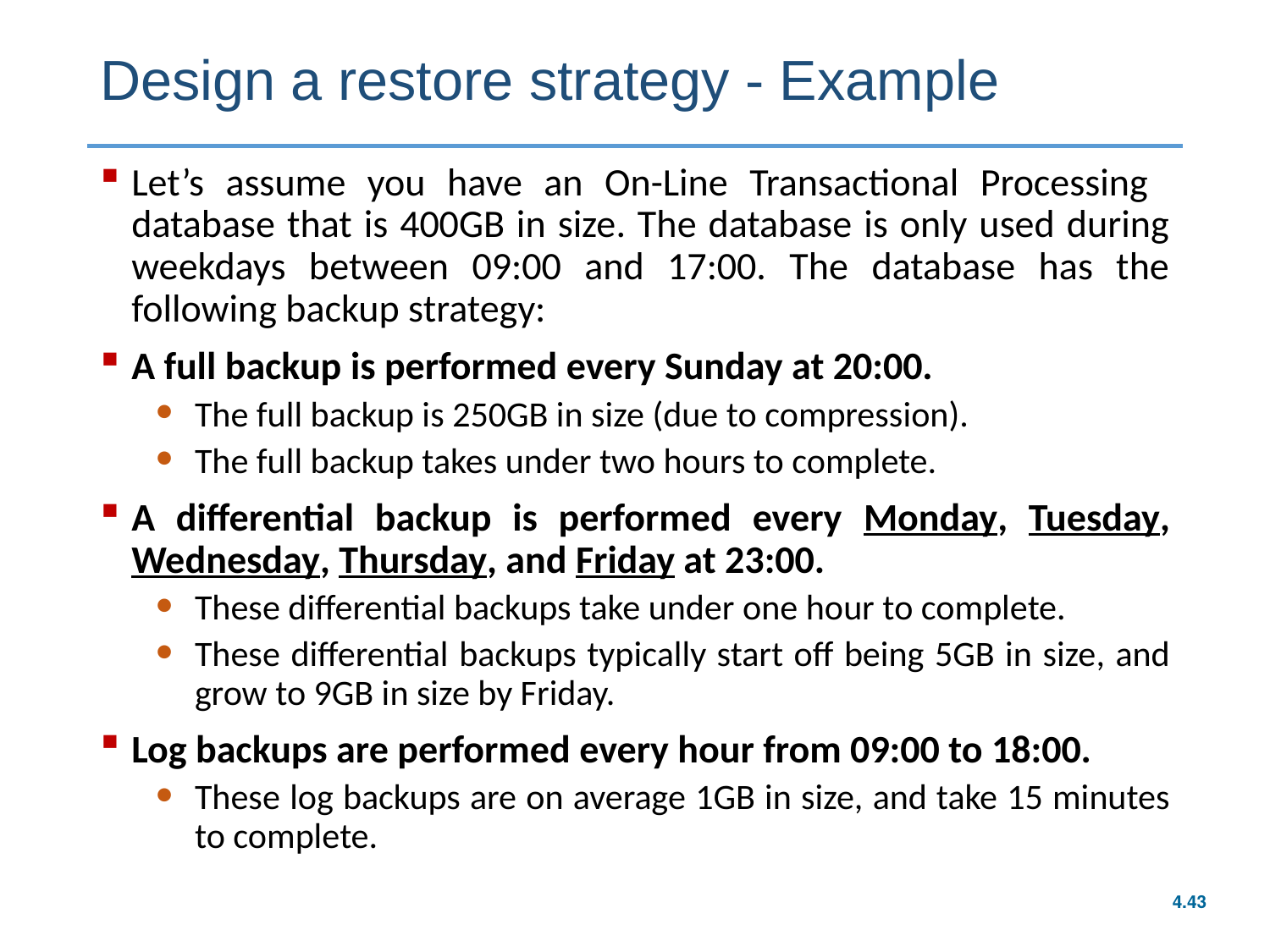

# Design a restore strategy - Example
Let’s assume you have an On-Line Transactional Processing  database that is 400GB in size. The database is only used during weekdays between 09:00 and 17:00. The database has the following backup strategy:
A full backup is performed every Sunday at 20:00.
The full backup is 250GB in size (due to compression).
The full backup takes under two hours to complete.
A differential backup is performed every Monday, Tuesday, Wednesday, Thursday, and Friday at 23:00.
These differential backups take under one hour to complete.
These differential backups typically start off being 5GB in size, and grow to 9GB in size by Friday.
Log backups are performed every hour from 09:00 to 18:00.
These log backups are on average 1GB in size, and take 15 minutes to complete.